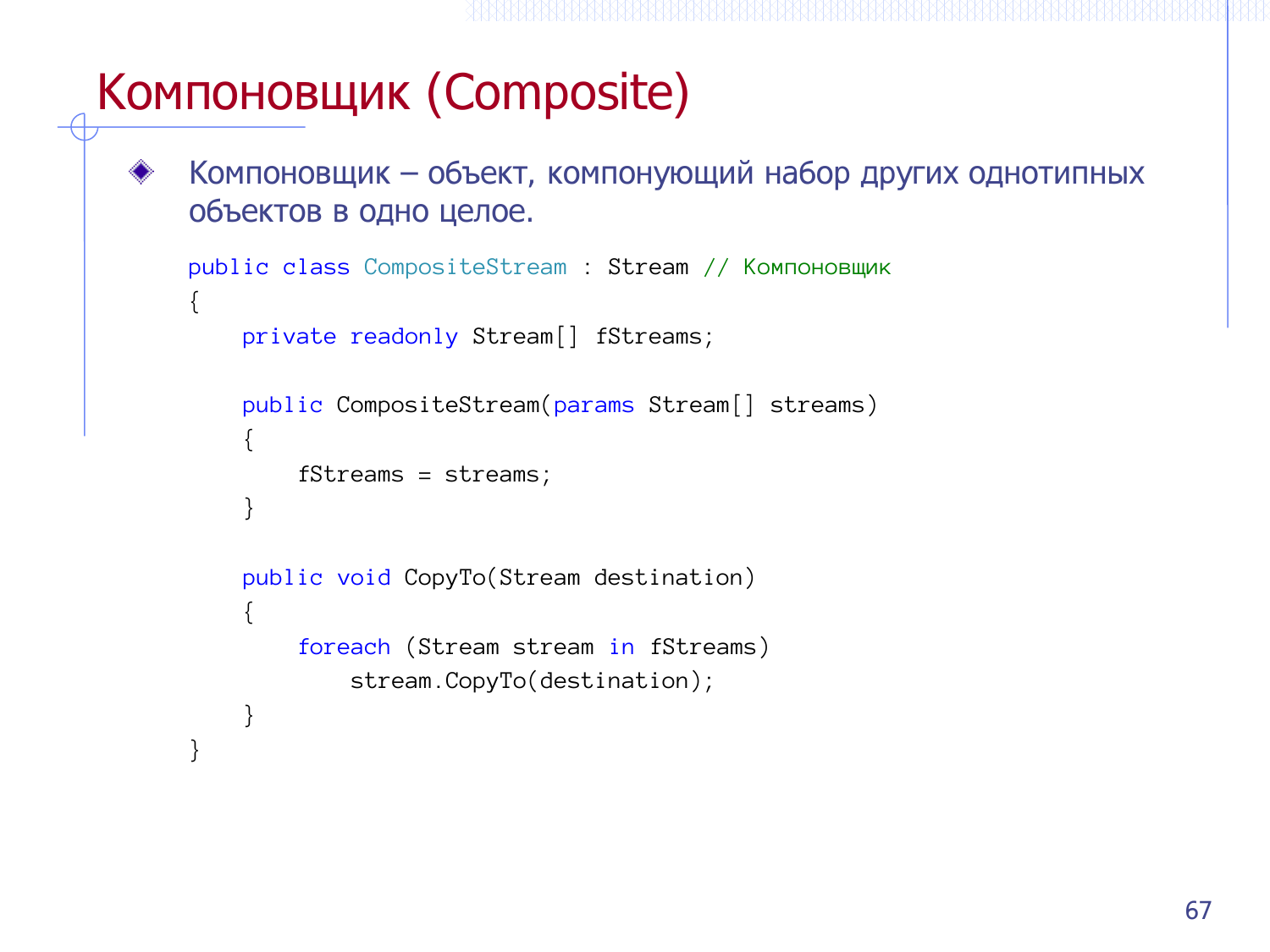

# Компоновщик (Composite)
Компоновщик – объект, компонующий набор других однотипных объектов в одно целое.
public class CompositeStream : Stream // Компоновщик
{
    private readonly Stream[] fStreams;

    public CompositeStream(params Stream[] streams)
    {
        fStreams = streams;
    }

    public void CopyTo(Stream destination)
    {
        foreach (Stream stream in fStreams)
            stream.CopyTo(destination);
    }
}

67